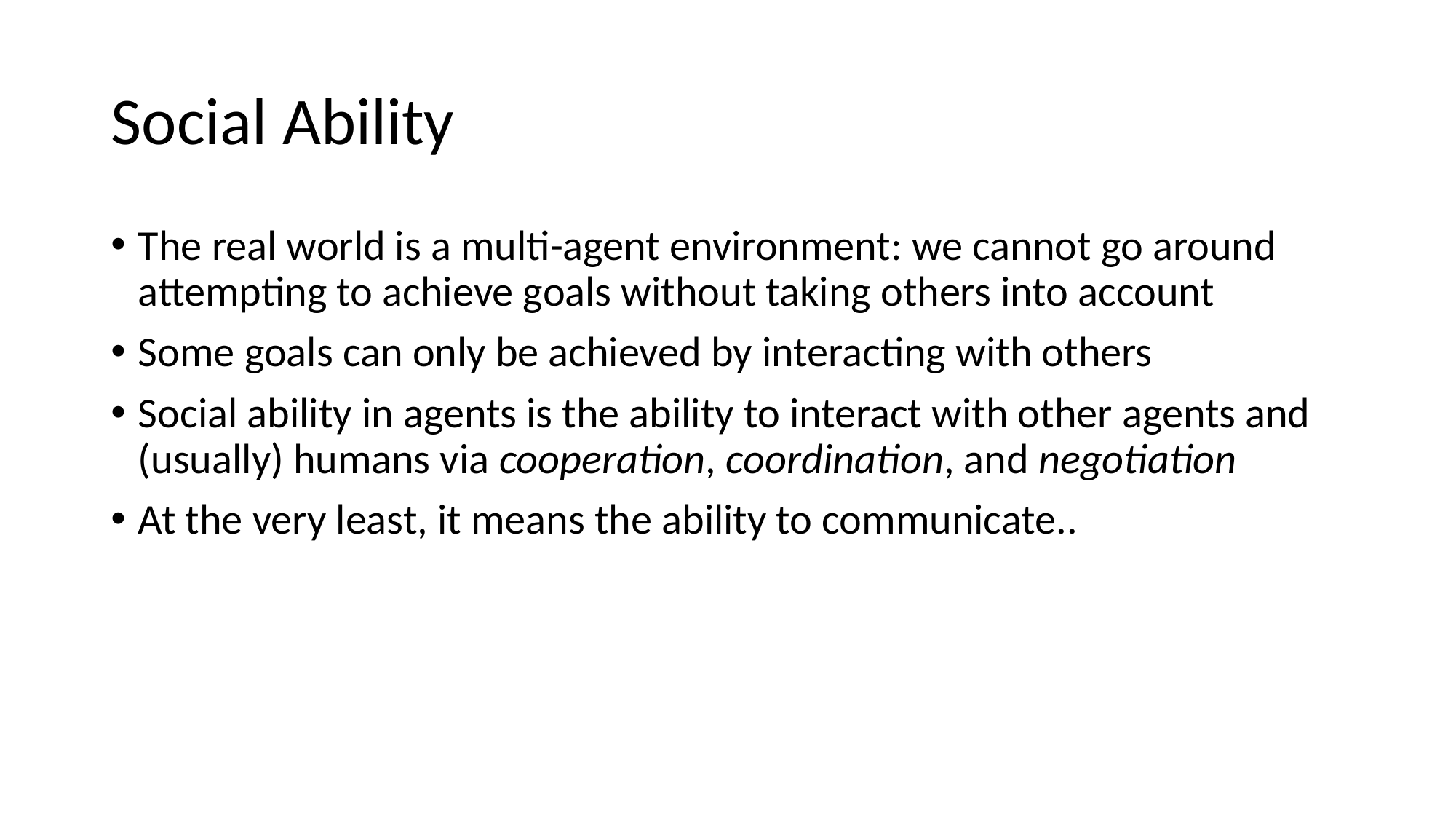

# Social Ability
The real world is a multi-agent environment: we cannot go around attempting to achieve goals without taking others into account
Some goals can only be achieved by interacting with others
Social ability in agents is the ability to interact with other agents and (usually) humans via cooperation, coordination, and negotiation
At the very least, it means the ability to communicate..